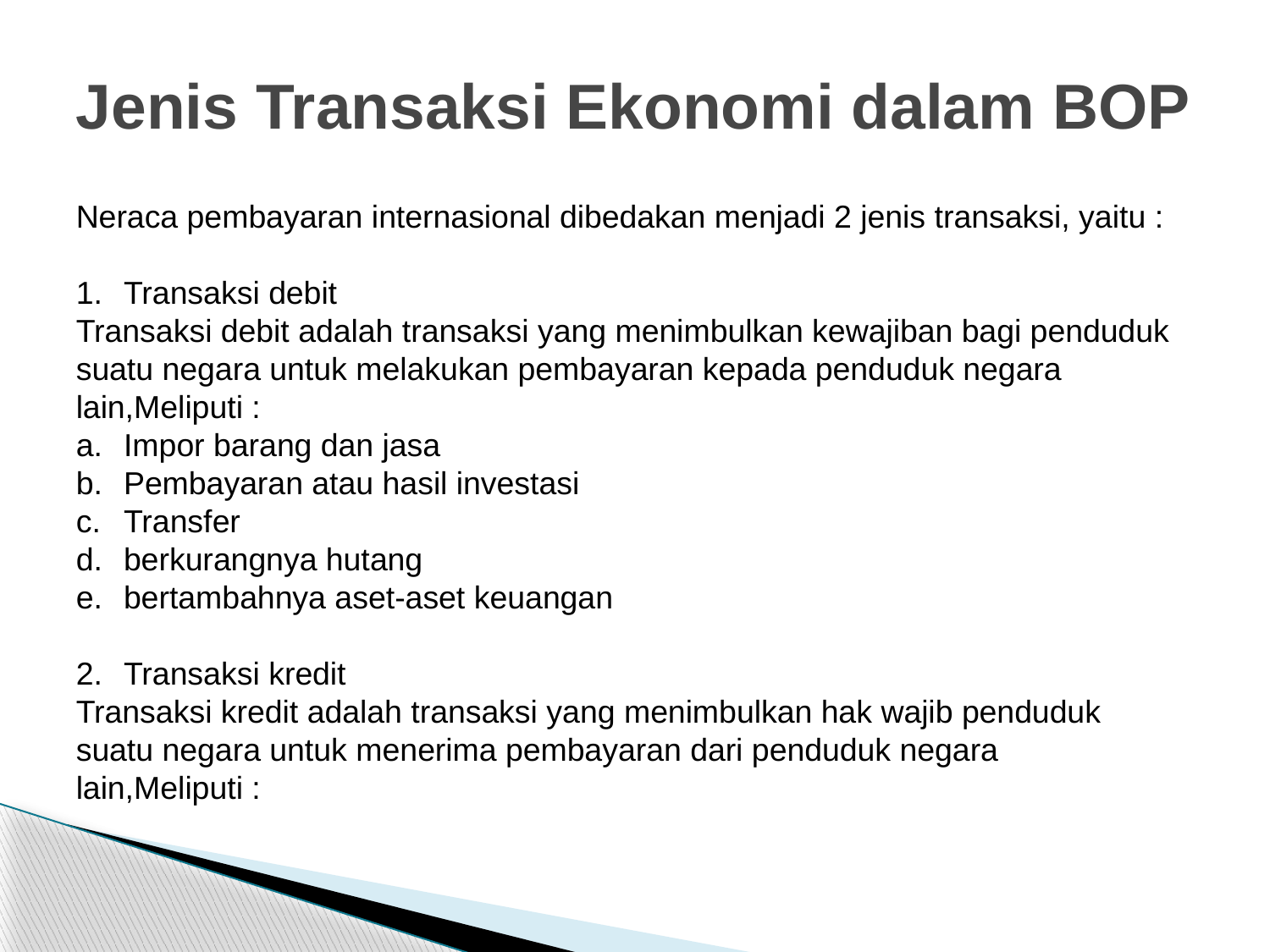

# Jenis Transaksi Ekonomi dalam BOP
Neraca pembayaran internasional dibedakan menjadi 2 jenis transaksi, yaitu :

Transaksi debit
Transaksi debit adalah transaksi yang menimbulkan kewajiban bagi penduduk suatu negara untuk melakukan pembayaran kepada penduduk negara lain,Meliputi :
Impor barang dan jasa
Pembayaran atau hasil investasi
Transfer
berkurangnya hutang
bertambahnya aset-aset keuangan

Transaksi kredit
Transaksi kredit adalah transaksi yang menimbulkan hak wajib penduduk suatu negara untuk menerima pembayaran dari penduduk negara lain,Meliputi :